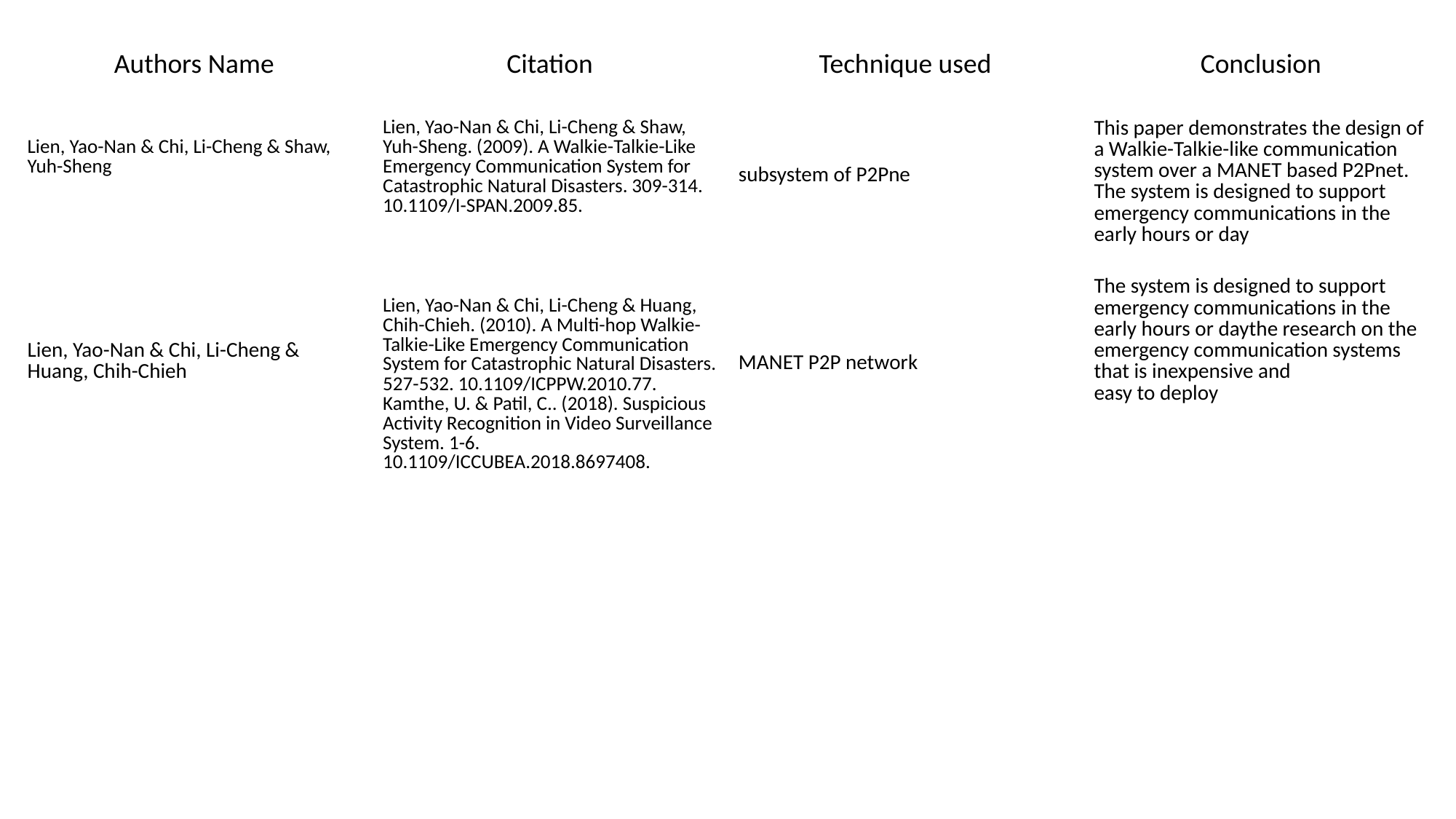

| Authors Name | Citation | Technique used | Conclusion |
| --- | --- | --- | --- |
| Lien, Yao-Nan & Chi, Li-Cheng & Shaw, Yuh-Sheng | Lien, Yao-Nan & Chi, Li-Cheng & Shaw, Yuh-Sheng. (2009). A Walkie-Talkie-Like Emergency Communication System for Catastrophic Natural Disasters. 309-314. 10.1109/I-SPAN.2009.85. | subsystem of P2Pne | This paper demonstrates the design of a Walkie-Talkie-like communication system over a MANET based P2Pnet. The system is designed to support emergency communications in the early hours or day |
| Lien, Yao-Nan & Chi, Li-Cheng & Huang, Chih-Chieh | Lien, Yao-Nan & Chi, Li-Cheng & Huang, Chih-Chieh. (2010). A Multi-hop Walkie-Talkie-Like Emergency Communication System for Catastrophic Natural Disasters. 527-532. 10.1109/ICPPW.2010.77. Kamthe, U. & Patil, C.. (2018). Suspicious Activity Recognition in Video Surveillance System. 1-6. 10.1109/ICCUBEA.2018.8697408. | MANET P2P network | The system is designed to support emergency communications in the early hours or daythe research on the emergency communication systems that is inexpensive and easy to deploy |